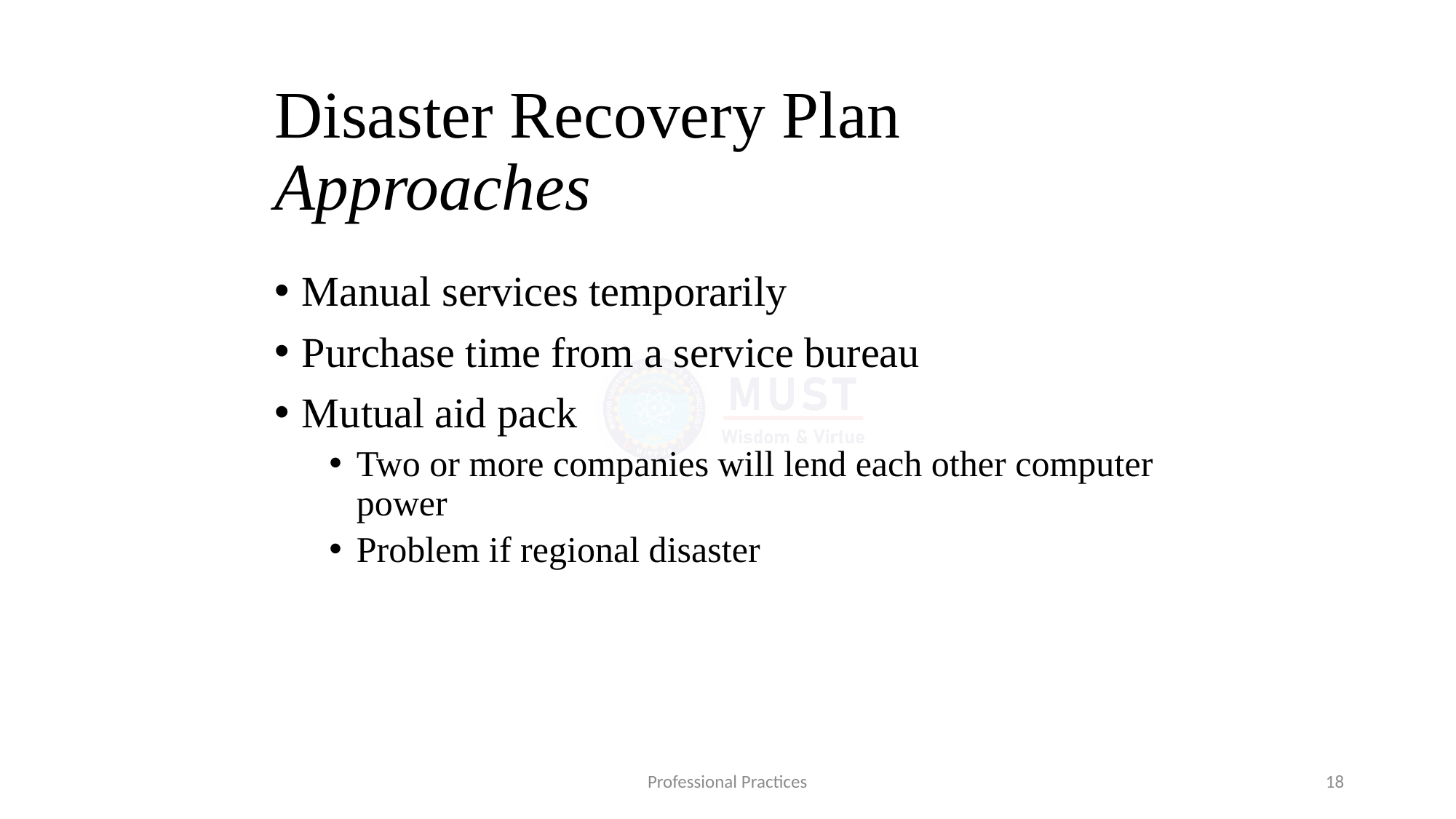

# Disaster Recovery Plan Approaches
Manual services temporarily
Purchase time from a service bureau
Mutual aid pack
Two or more companies will lend each other computer power
Problem if regional disaster
Professional Practices
18